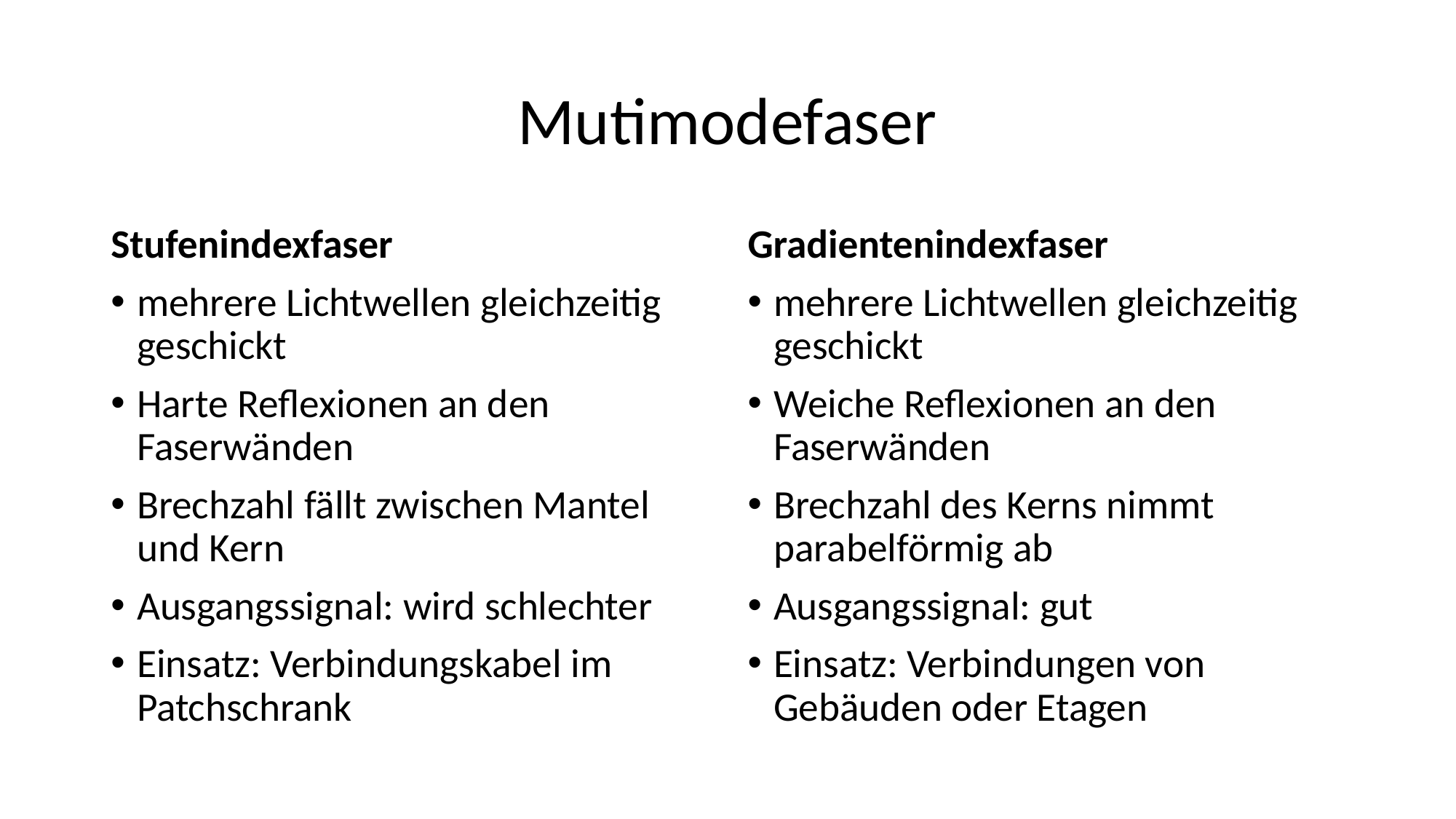

# Mutimodefaser
Stufenindexfaser
mehrere Lichtwellen gleichzeitig geschickt
Harte Reflexionen an den Faserwänden
Brechzahl fällt zwischen Mantel und Kern
Ausgangssignal: wird schlechter
Einsatz: Verbindungskabel im Patchschrank
Gradientenindexfaser
mehrere Lichtwellen gleichzeitig geschickt
Weiche Reflexionen an den Faserwänden
Brechzahl des Kerns nimmt parabelförmig ab
Ausgangssignal: gut
Einsatz: Verbindungen von Gebäuden oder Etagen